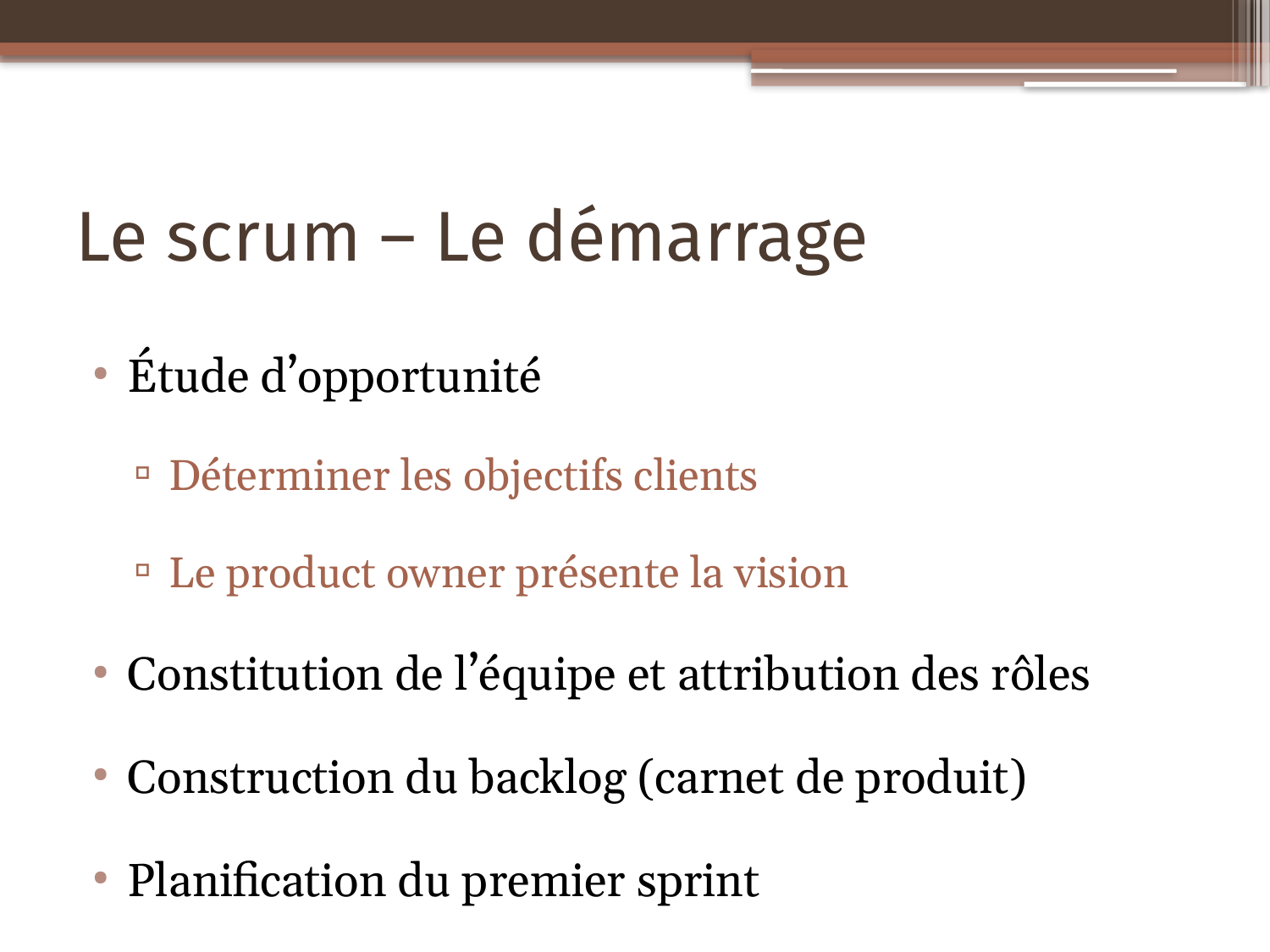

# Le scrum – Le démarrage
Étude d’opportunité
Déterminer les objectifs clients
Le product owner présente la vision
Constitution de l’équipe et attribution des rôles
Construction du backlog (carnet de produit)
Planification du premier sprint